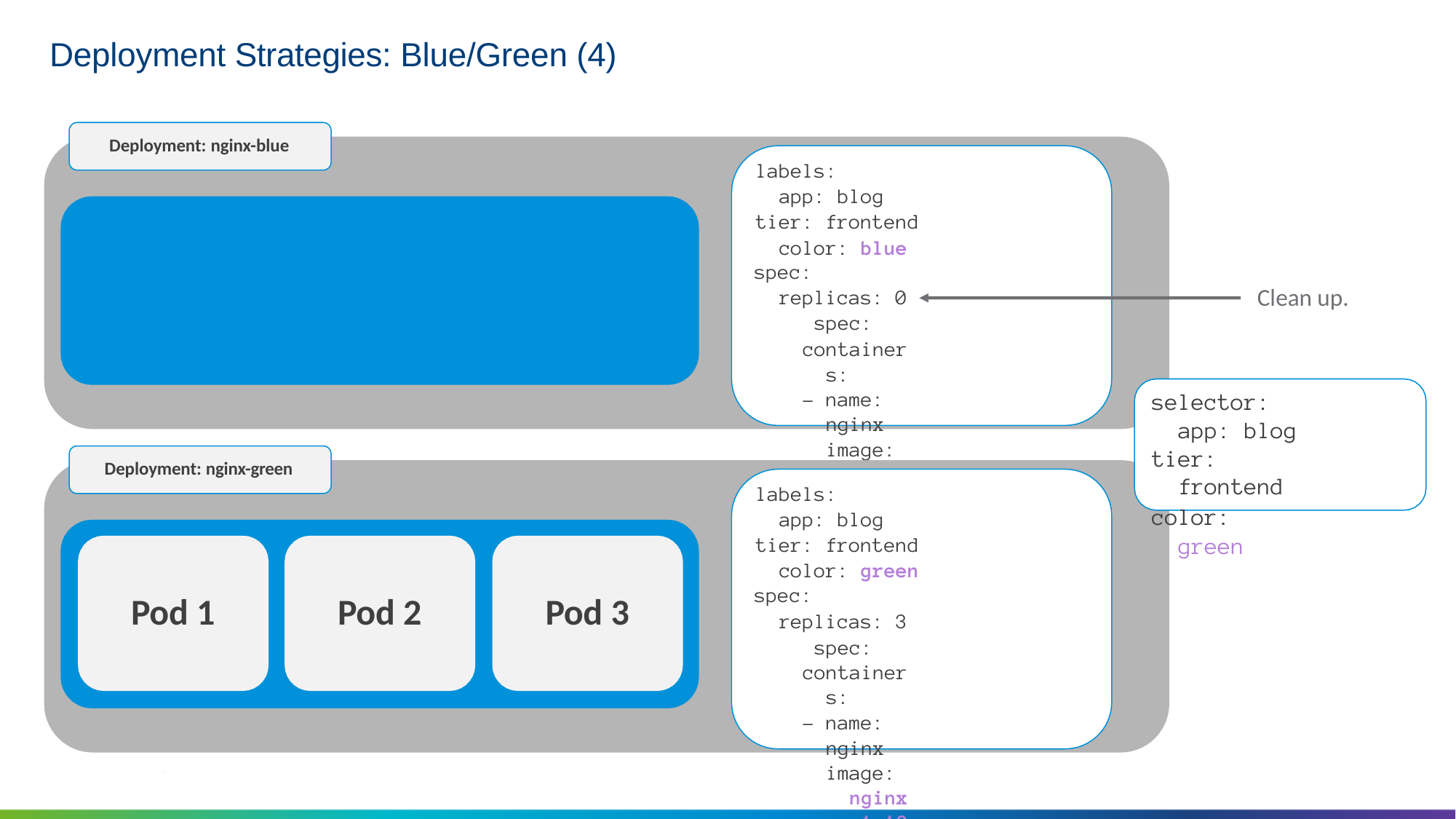

# Deployment Strategies: Blue/Green (4)

Deployment: nginx-blue

labels:  app: blog
tier: frontend  color: blue
spec:
replicas: 0  spec:
containers:
- name: nginx
image: nginx:1.13.1

Clean up.

selector:  app: blog
tier: frontend
color: green

Deployment: nginx-green

labels:  app: blog
tier: frontend  color: green
spec:
replicas: 3  spec:
containers:
- name: nginx
image: nginx:1.13.2

Pod 1
Pod 2
Pod 3